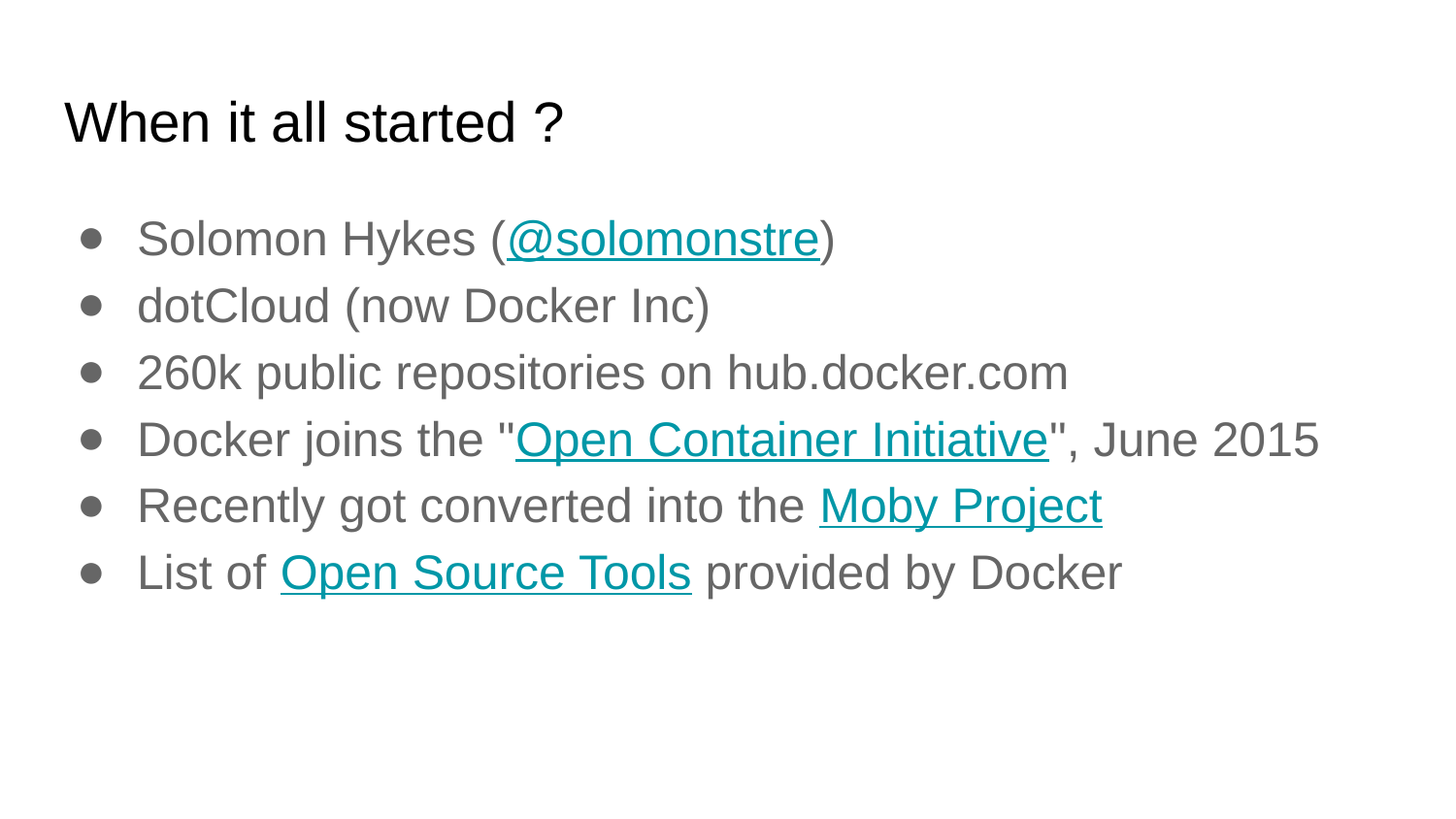

# When it all started ?
Solomon Hykes (@solomonstre)
dotCloud (now Docker Inc)
260k public repositories on hub.docker.com
Docker joins the "Open Container Initiative", June 2015
Recently got converted into the Moby Project
List of Open Source Tools provided by Docker